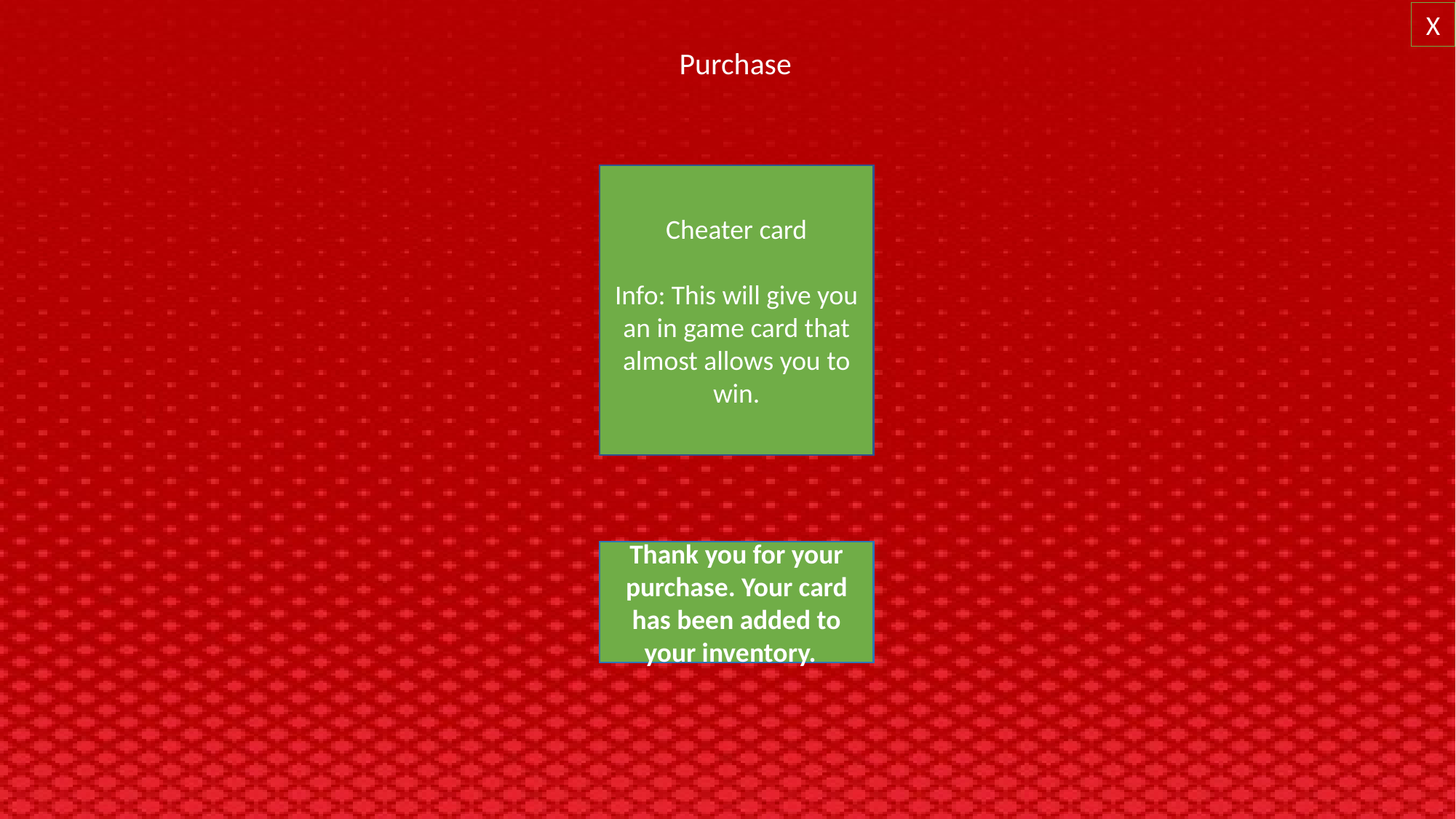

X
Purchase

Cheater card

Info: This will give you an in game card that almost allows you to win.
Thank you for your purchase. Your card has been added to your inventory.